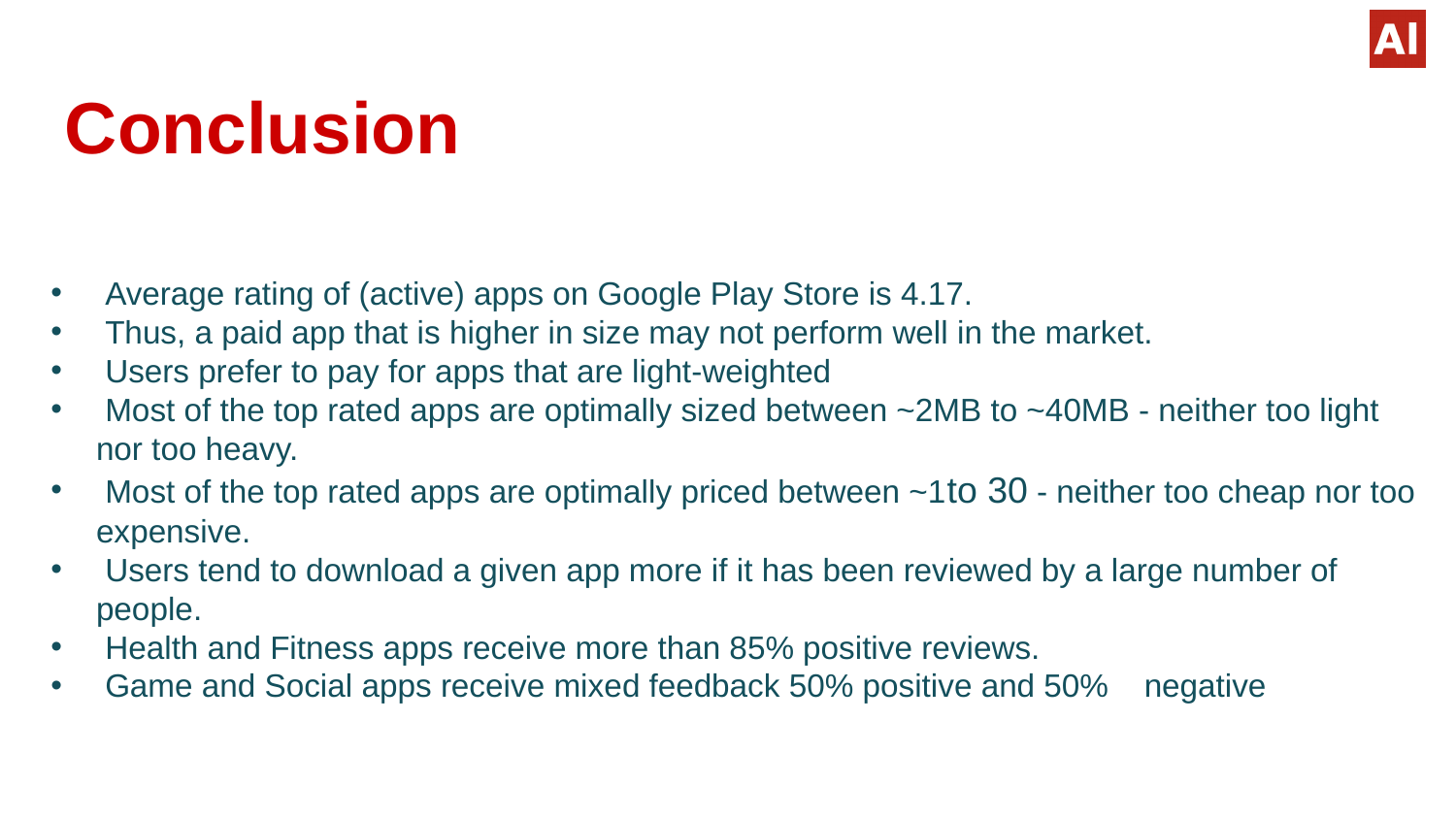

# Conclusion
 Average rating of (active) apps on Google Play Store is 4.17.
 Thus, a paid app that is higher in size may not perform well in the market.
 Users prefer to pay for apps that are light-weighted
 Most of the top rated apps are optimally sized between ~2MB to ~40MB - neither too light nor too heavy.
 Most of the top rated apps are optimally priced between ~1to 30 - neither too cheap nor too expensive.
 Users tend to download a given app more if it has been reviewed by a large number of people.
 Health and Fitness apps receive more than 85% positive reviews.
 Game and Social apps receive mixed feedback 50% positive and 50%    negative